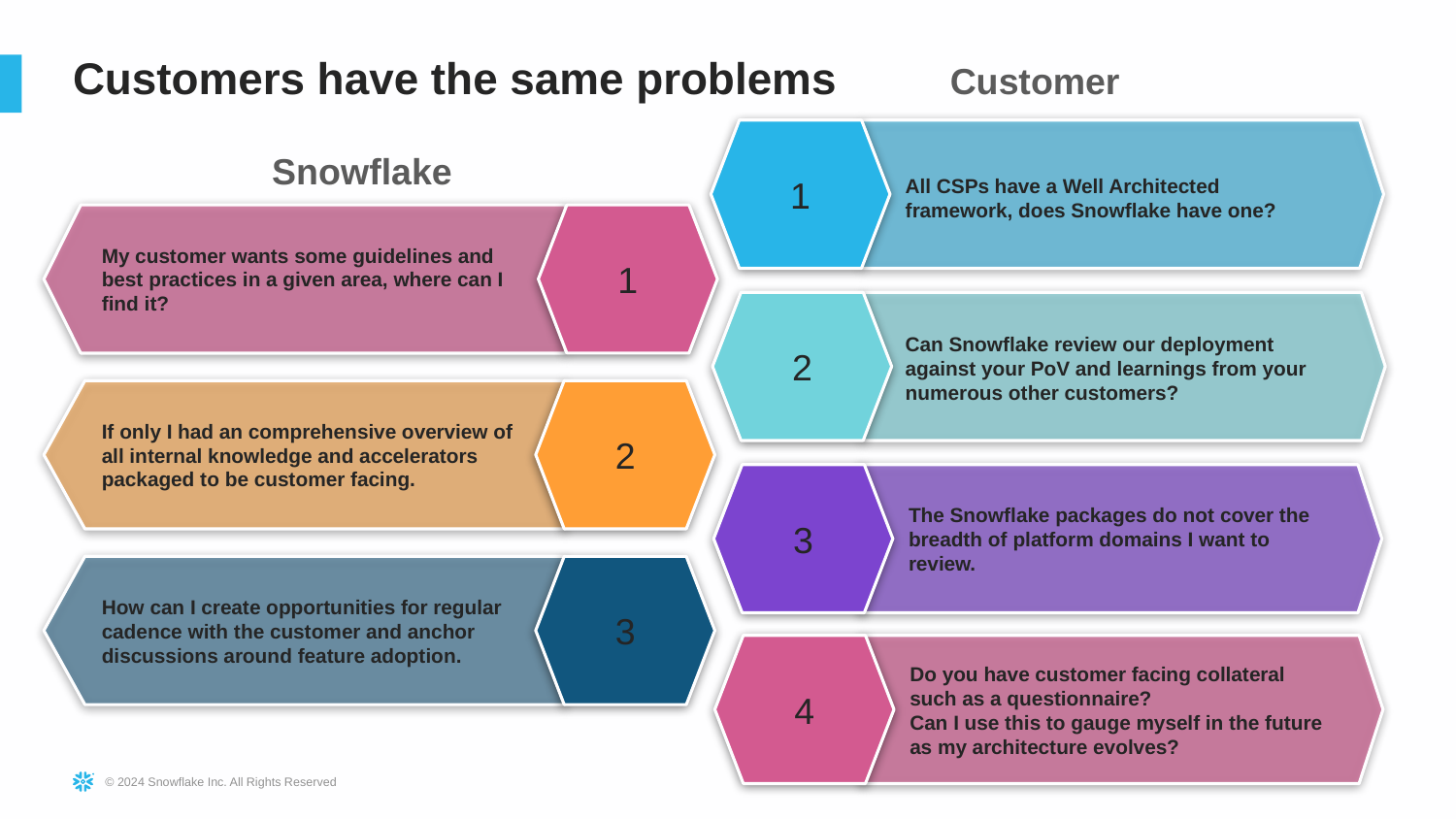

# Customers have the same problems
Customer
1

All CSPs have a Well Architected framework, does Snowflake have one?
Snowflake
1

My customer wants some guidelines and best practices in a given area, where can I find it?
2

Can Snowflake review our deployment against your PoV and learnings from your numerous other customers?
2

If only I had an comprehensive overview of all internal knowledge and accelerators packaged to be customer facing.
3

The Snowflake packages do not cover the breadth of platform domains I want to review.
3

How can I create opportunities for regular cadence with the customer and anchor discussions around feature adoption.
4

Do you have customer facing collateral such as a questionnaire?
Can I use this to gauge myself in the future as my architecture evolves?